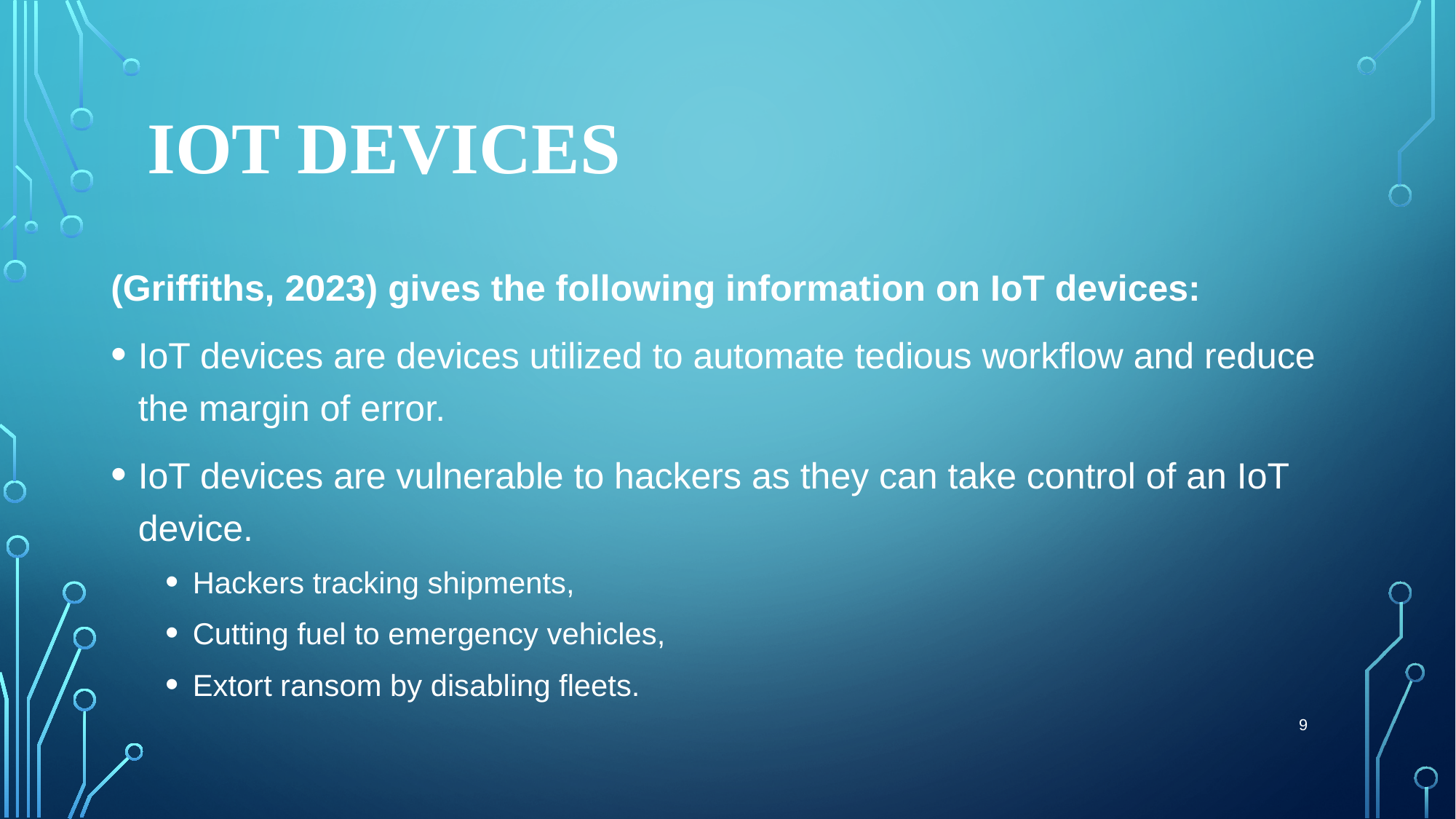

# IoT Devices
(Griffiths, 2023) gives the following information on IoT devices:
IoT devices are devices utilized to automate tedious workflow and reduce the margin of error.
IoT devices are vulnerable to hackers as they can take control of an IoT device.
Hackers tracking shipments,
Cutting fuel to emergency vehicles,
Extort ransom by disabling fleets.
9